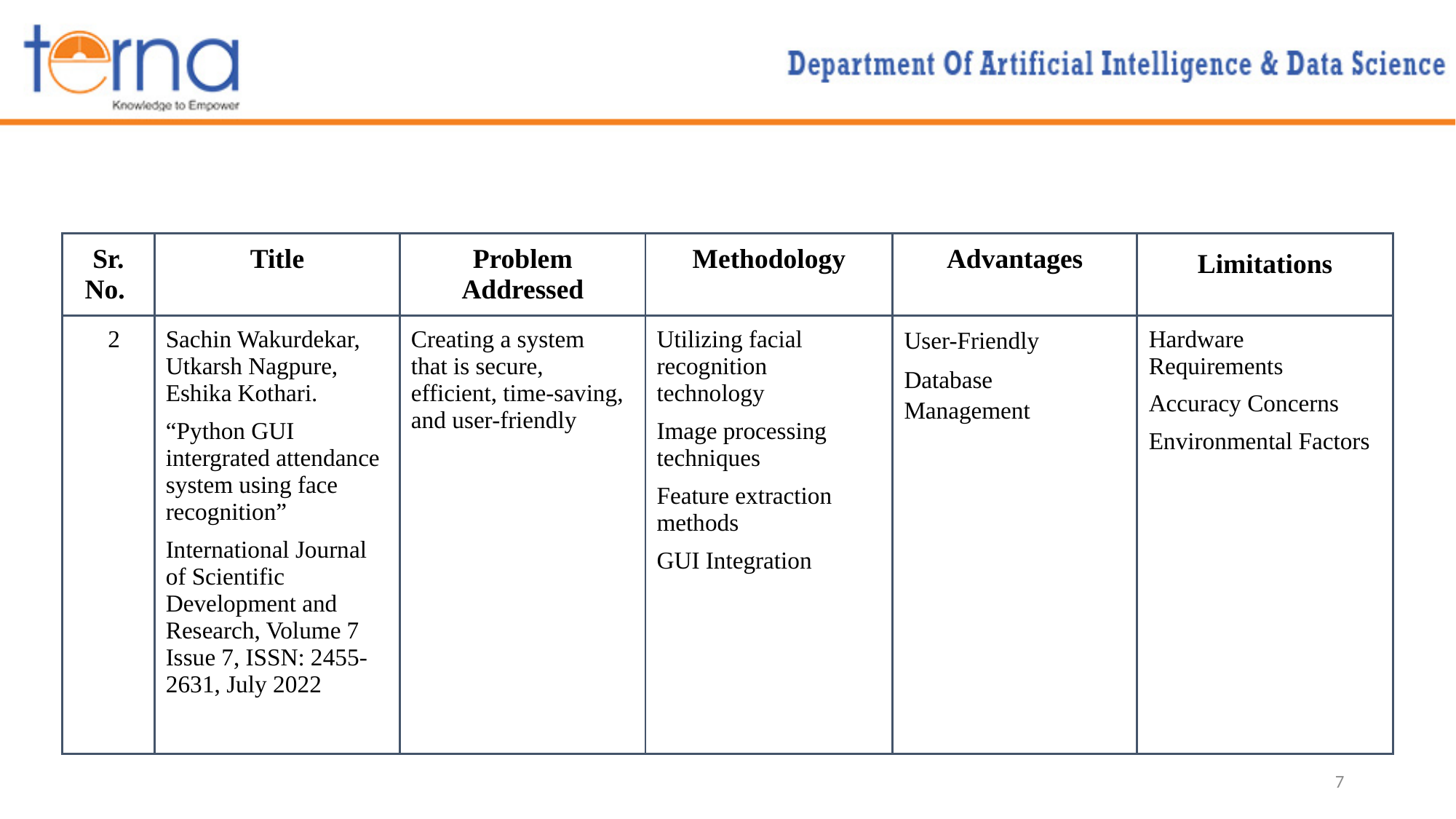

| Sr. No. | Title | Problem Addressed | Methodology | Advantages | Limitations |
| --- | --- | --- | --- | --- | --- |
| 2 | Sachin Wakurdekar, Utkarsh Nagpure, Eshika Kothari. “Python GUI intergrated attendance system using face recognition” International Journal of Scientific Development and Research, Volume 7 Issue 7, ISSN: 2455-2631, July 2022 | Creating a system that is secure, efficient, time-saving, and user-friendly | Utilizing facial recognition technology Image processing techniques Feature extraction methods GUI Integration | User-Friendly Database Management | Hardware Requirements Accuracy Concerns Environmental Factors |
7